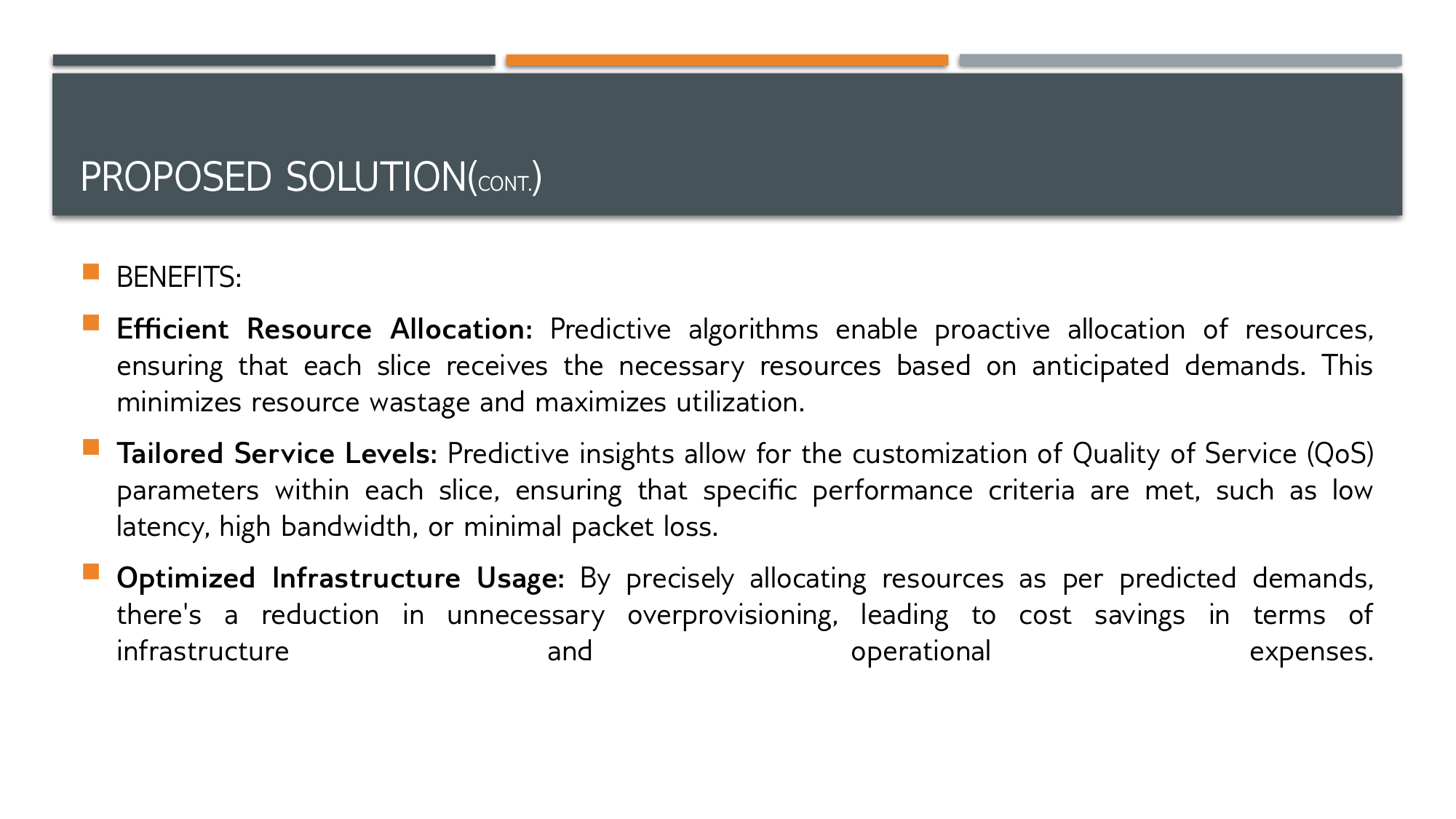

# PROPOSED solution(cont.)
BENEFITS:
Efficient Resource Allocation: Predictive algorithms enable proactive allocation of resources, ensuring that each slice receives the necessary resources based on anticipated demands. This minimizes resource wastage and maximizes utilization.
Tailored Service Levels: Predictive insights allow for the customization of Quality of Service (QoS) parameters within each slice, ensuring that specific performance criteria are met, such as low latency, high bandwidth, or minimal packet loss.
Optimized Infrastructure Usage: By precisely allocating resources as per predicted demands, there's a reduction in unnecessary overprovisioning, leading to cost savings in terms of infrastructure and operational expenses.